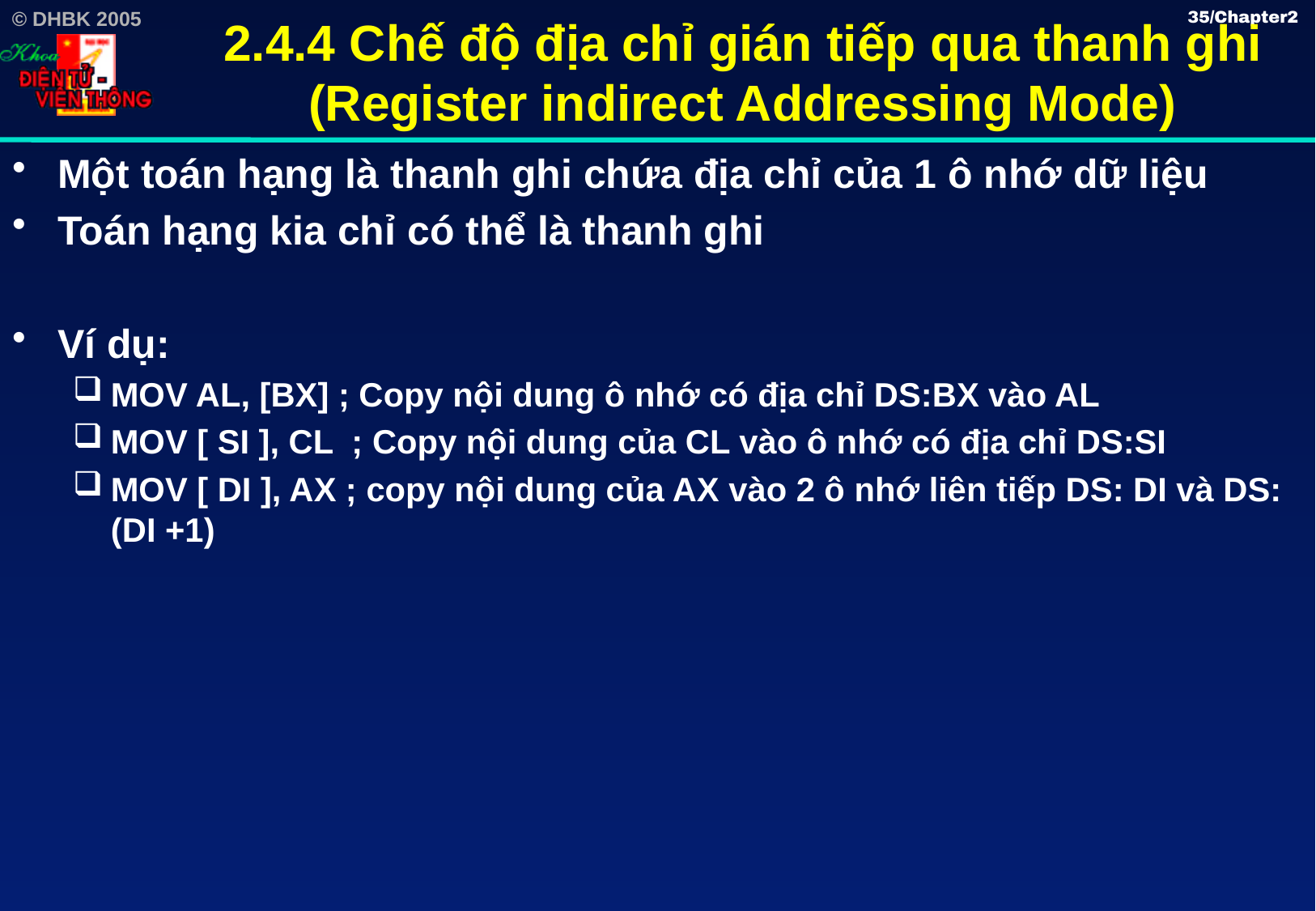

# 2.4.4 Chế độ địa chỉ gián tiếp qua thanh ghi (Register indirect Addressing Mode)
35/Chapter2
Một toán hạng là thanh ghi chứa địa chỉ của 1 ô nhớ dữ liệu
Toán hạng kia chỉ có thể là thanh ghi

Ví dụ:
MOV AL, [BX] ; Copy nội dung ô nhớ có địa chỉ DS:BX vào AL
MOV [ SI ], CL  ; Copy nội dung của CL vào ô nhớ có địa chỉ DS:SI
MOV [ DI ], AX ; copy nội dung của AX vào 2 ô nhớ liên tiếp DS: DI và DS: (DI +1)